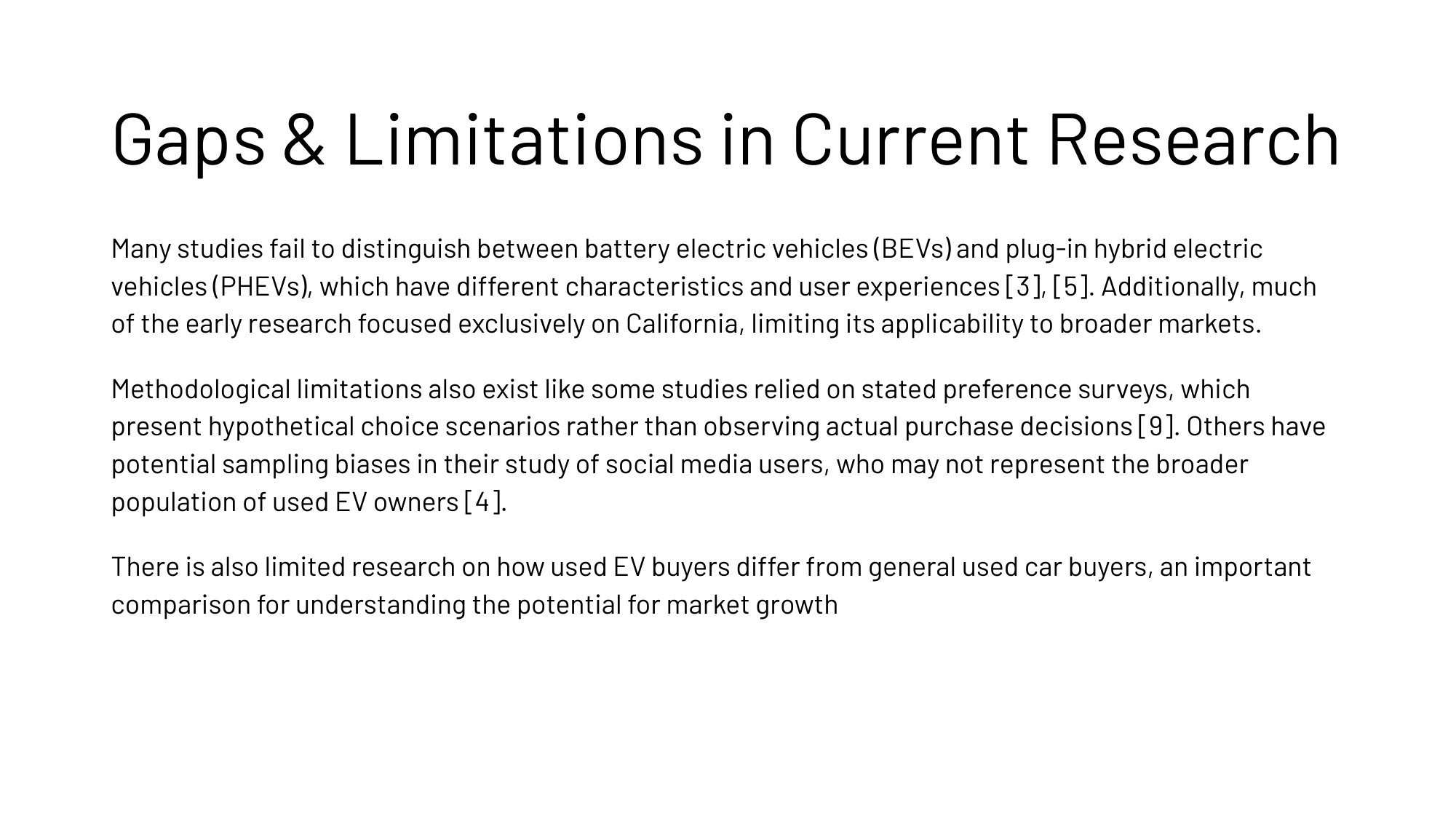

# Gaps & Limitations in Current Research
Many studies fail to distinguish between battery electric vehicles (BEVs) and plug-in hybrid electric vehicles (PHEVs), which have different characteristics and user experiences [3], [5]. Additionally, much of the early research focused exclusively on California, limiting its applicability to broader markets.
Methodological limitations also exist like some studies relied on stated preference surveys, which present hypothetical choice scenarios rather than observing actual purchase decisions [9]. Others have potential sampling biases in their study of social media users, who may not represent the broader population of used EV owners [4].
There is also limited research on how used EV buyers differ from general used car buyers, an important comparison for understanding the potential for market growth